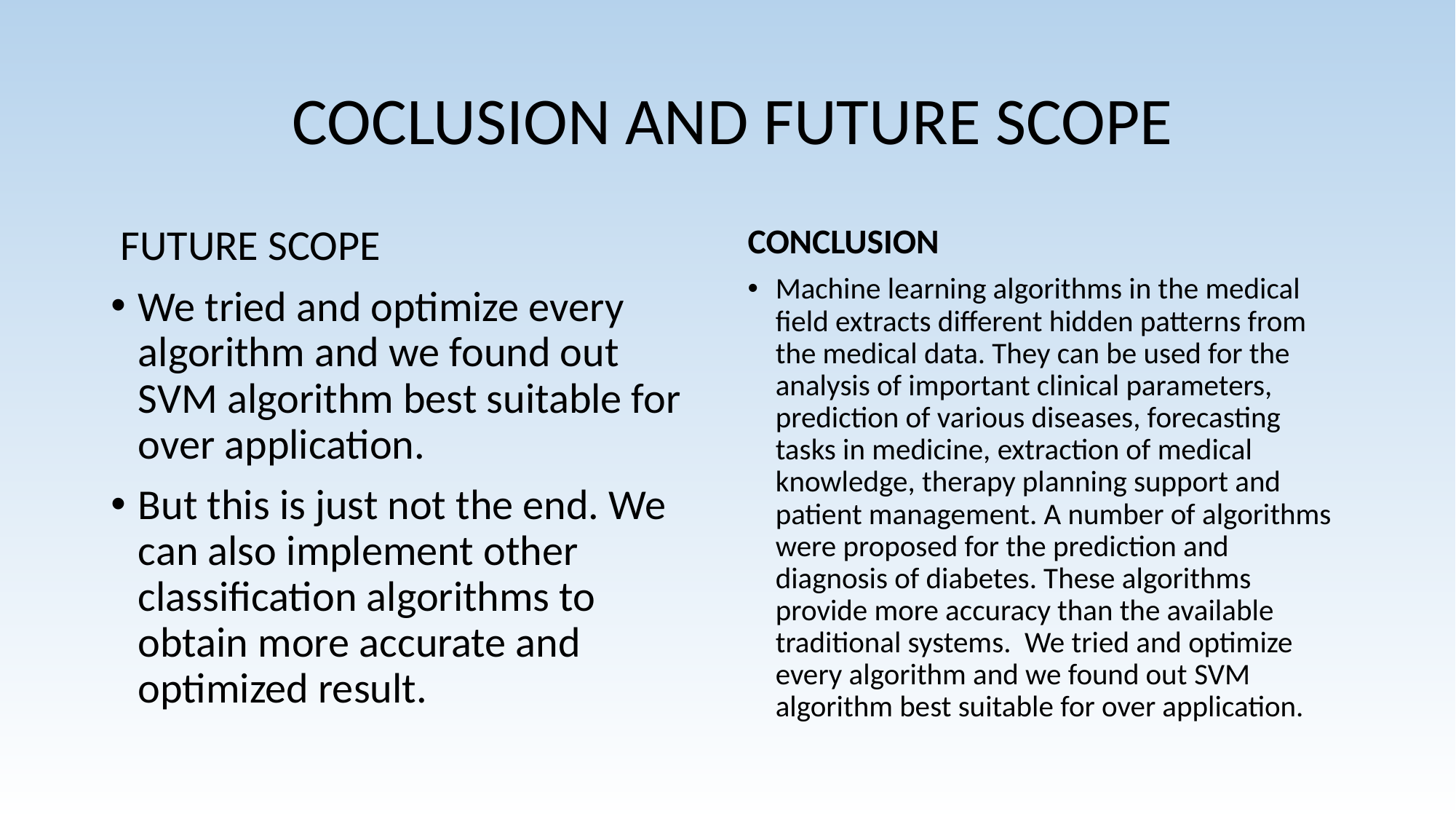

# COCLUSION AND FUTURE SCOPE
 FUTURE SCOPE
We tried and optimize every algorithm and we found out SVM algorithm best suitable for over application.
But this is just not the end. We can also implement other classification algorithms to obtain more accurate and optimized result.
CONCLUSION
Machine learning algorithms in the medical field extracts different hidden patterns from the medical data. They can be used for the analysis of important clinical parameters, prediction of various diseases, forecasting tasks in medicine, extraction of medical knowledge, therapy planning support and patient management. A number of algorithms were proposed for the prediction and diagnosis of diabetes. These algorithms provide more accuracy than the available traditional systems.  We tried and optimize every algorithm and we found out SVM algorithm best suitable for over application.